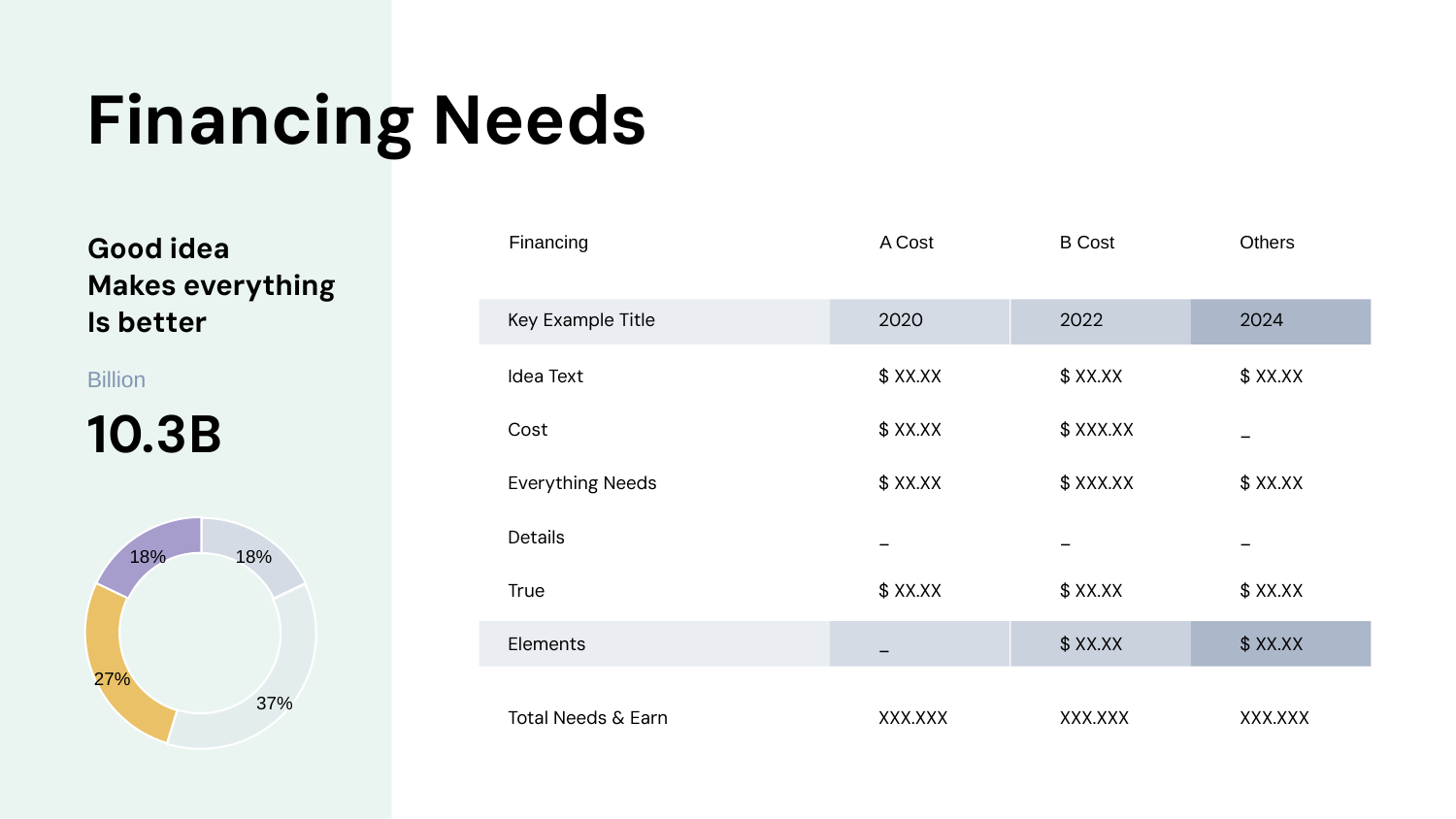

Financing Needs
Good idea
Makes everything
Is better
Financing
A Cost
B Cost
Others

Key Example Title
2020
2022
2024
Idea Text
$ XX.XX
$ XX.XX
$ XX.XX
Billion
10.3B
Cost
$ XX.XX
$ XXX.XX
_
Everything Needs
$ XX.XX
$ XXX.XX
$ XX.XX

Details
_
_
_
18%
18%
True
$ XX.XX
$ XX.XX
$ XX.XX

Elements
_
$ XX.XX
$ XX.XX
27%
37%
Total Needs & Earn
XXX.XXX
XXX.XXX
XXX.XXX